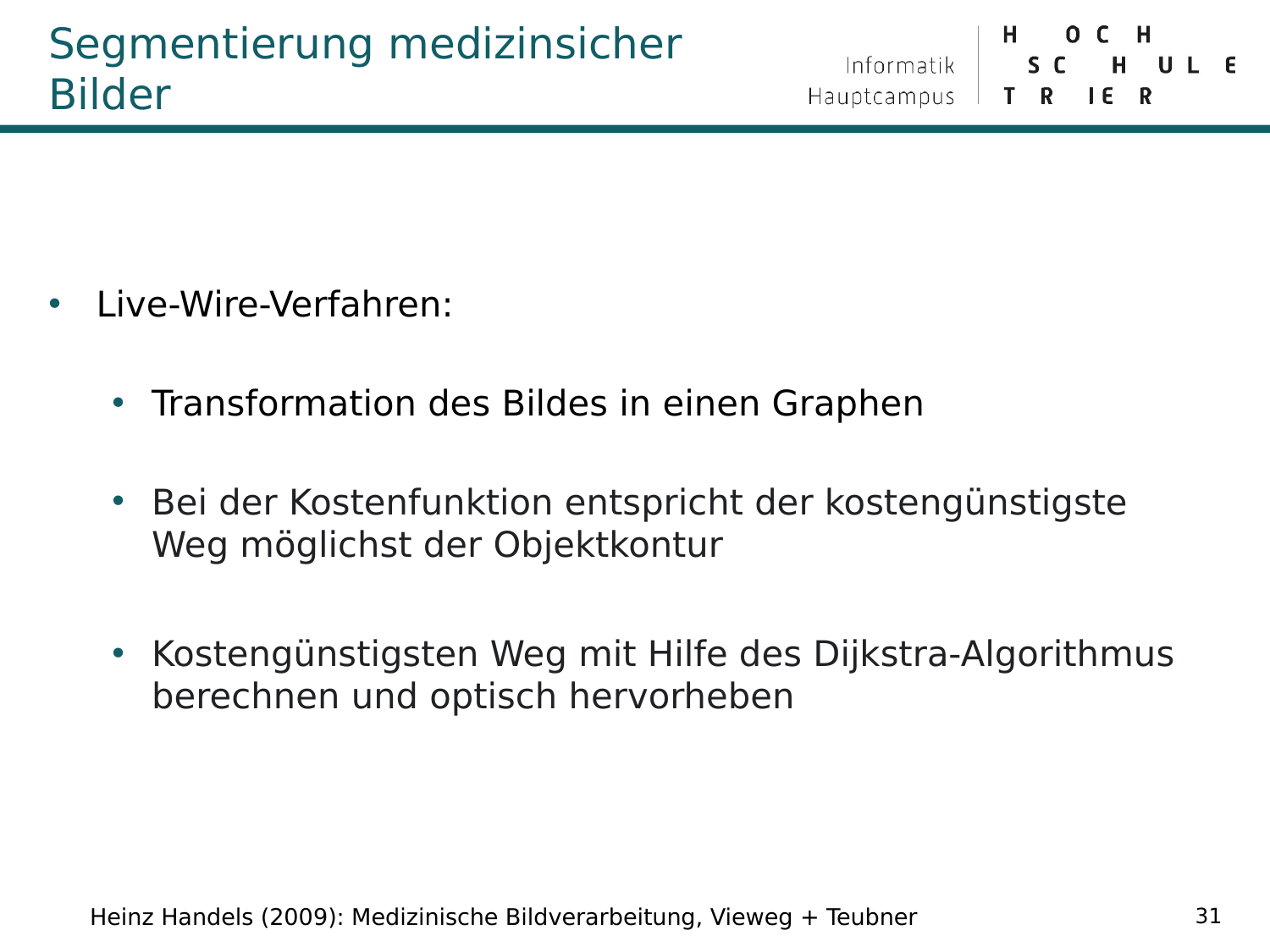

Segmentierung medizinsicher Bilder
# Live-Wire-Verfahren:

Transformation des Bildes in einen Graphen

Bei der Kostenfunktion entspricht der kostengünstigste Weg möglichst der Objektkontur

Kostengünstigsten Weg mit Hilfe des Dijkstra-Algorithmus berechnen und optisch hervorheben

31
Heinz Handels (2009): Medizinische Bildverarbeitung, Vieweg + Teubner